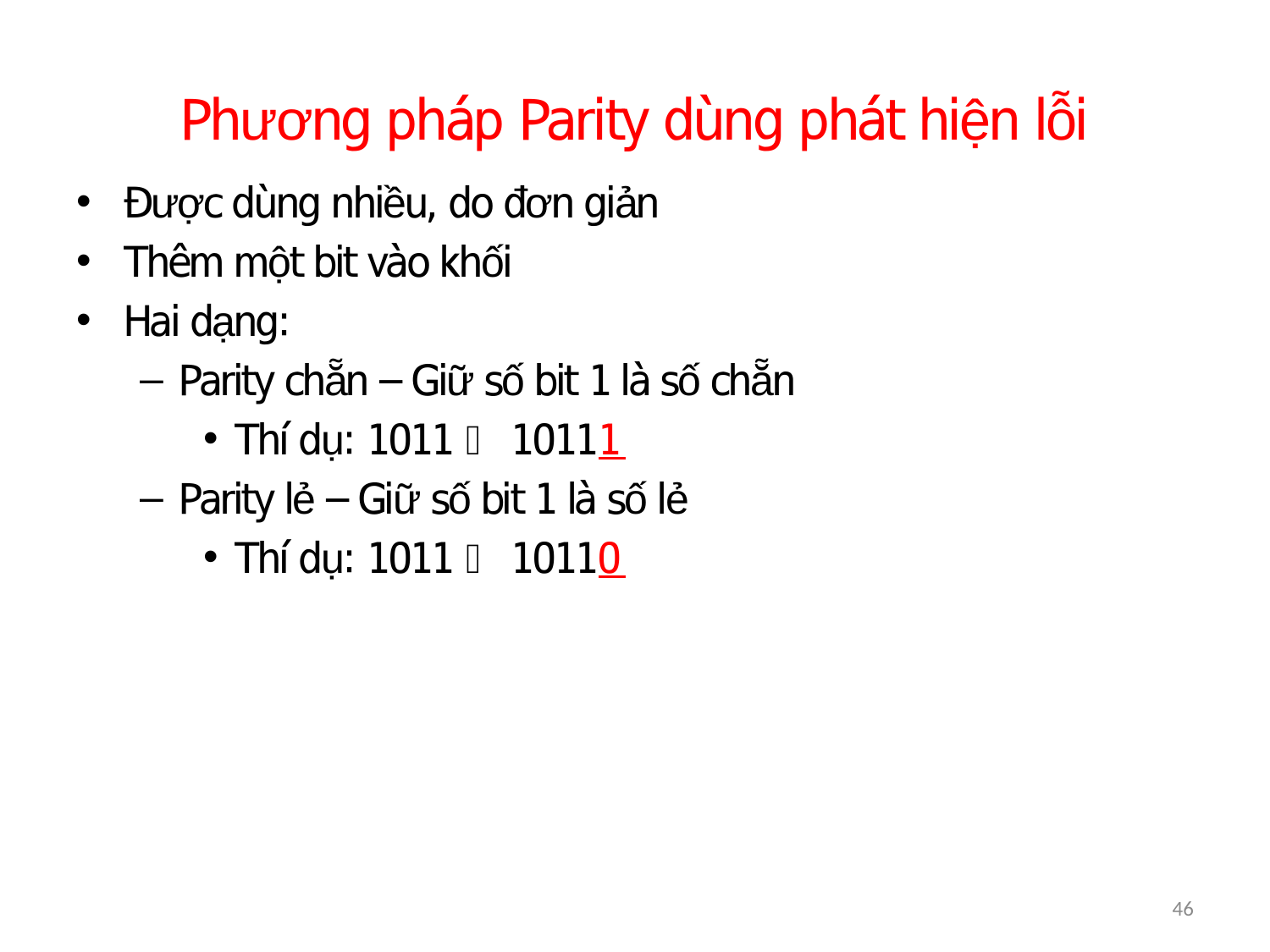

# Phương pháp Parity dùng phát hiện lỗi
Được dùng nhiều, do đơn giản
Thêm một bit vào khối
Hai dạng:
Parity chẵn – Giữ số bit 1 là số chẵn
Thí dụ: 1011 → 10111
Parity lẻ – Giữ số bit 1 là số lẻ
Thí dụ: 1011 → 10110
46